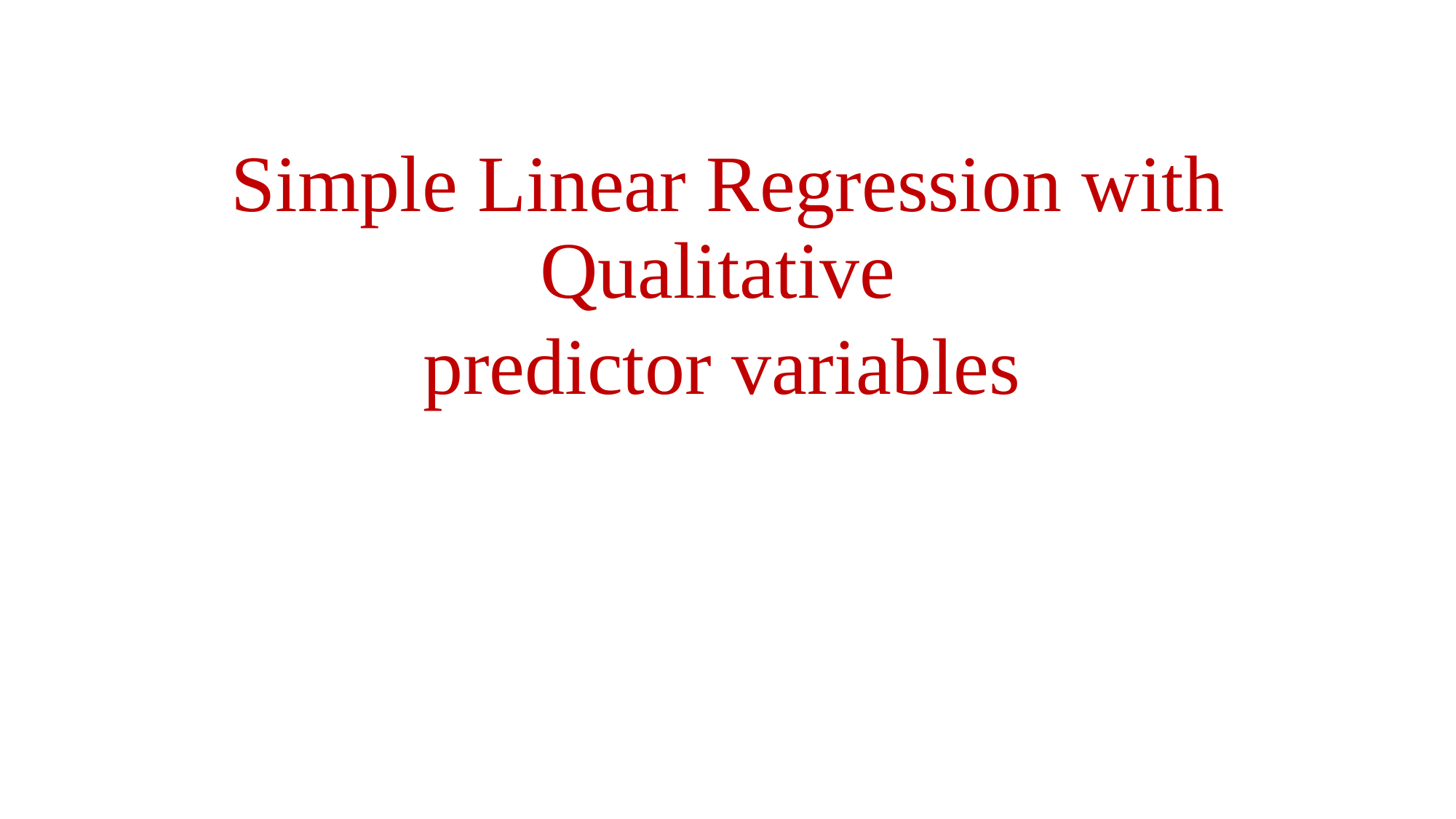

# Simple Linear Regression with Qualitative predictor variables